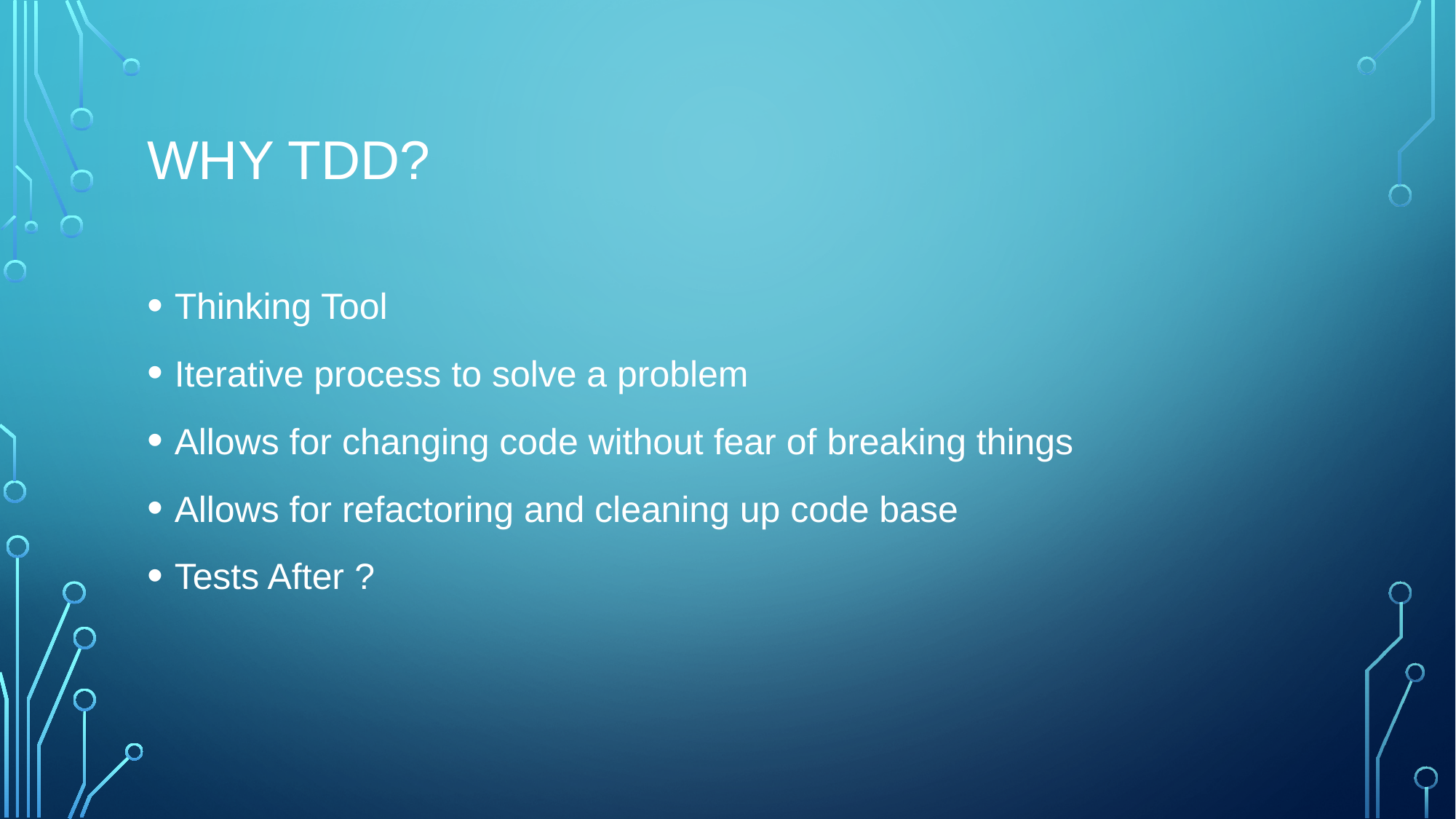

# Why TDD?
Thinking Tool
Iterative process to solve a problem
Allows for changing code without fear of breaking things
Allows for refactoring and cleaning up code base
Tests After ?